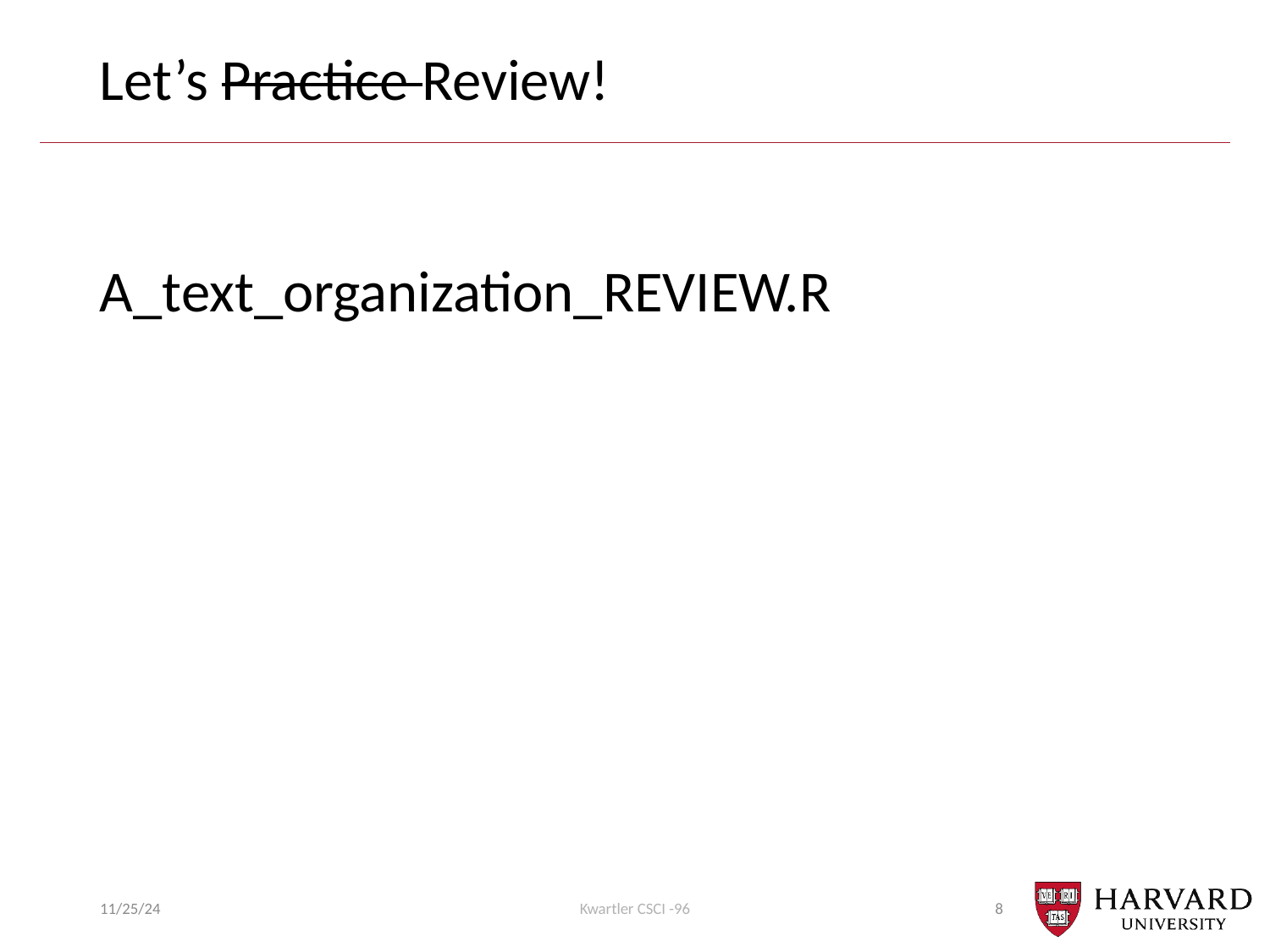

# Let’s Practice Review!
A_text_organization_REVIEW.R

11/25/24
Kwartler CSCI -96
8